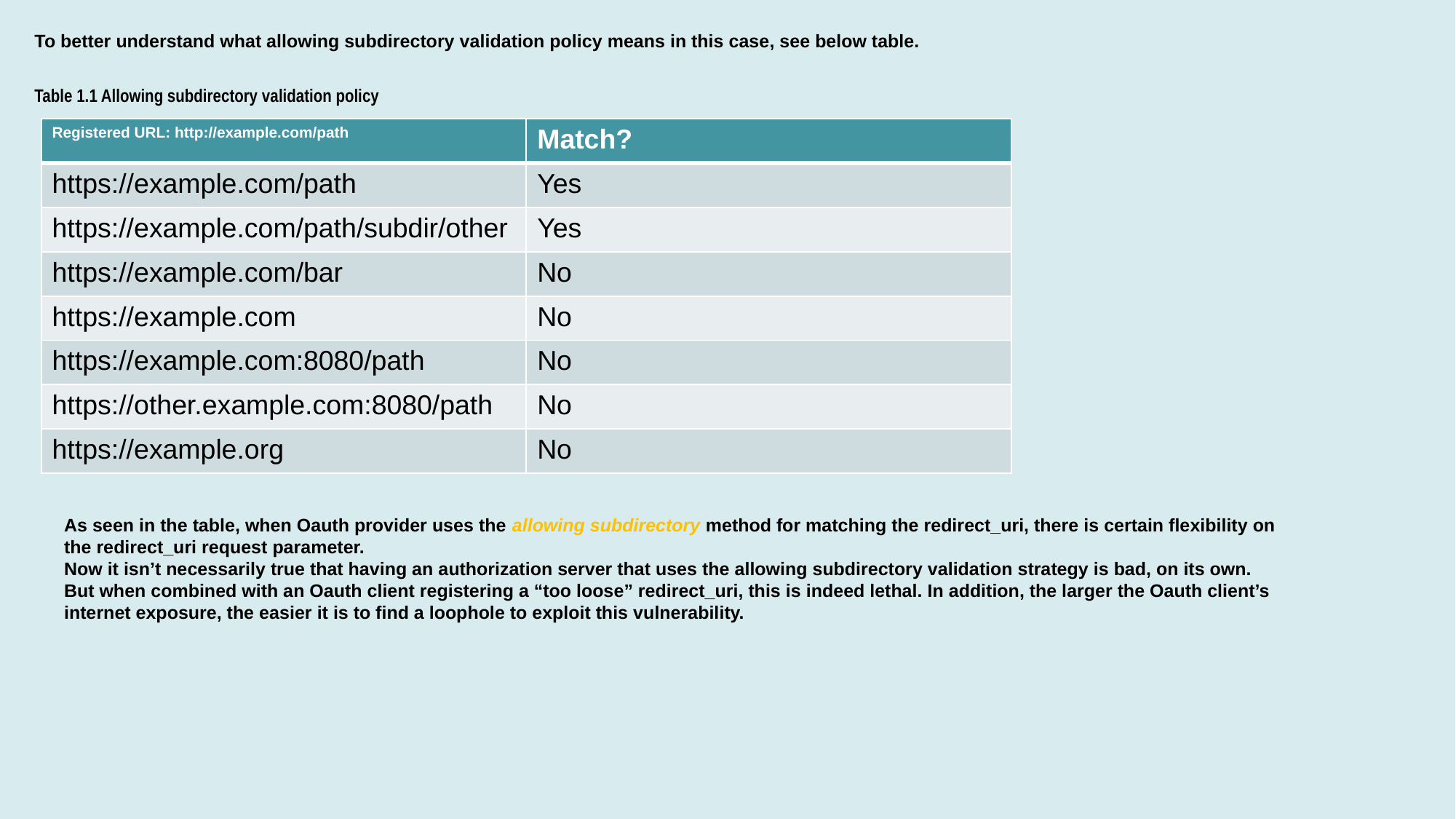

To better understand what allowing subdirectory validation policy means in this case, see below table.

Table 1.1 Allowing subdirectory validation policy

| Registered URL: http://example.com/path | Match? |
| --- | --- |
| https://example.com/path | Yes |
| https://example.com/path/subdir/other | Yes |
| https://example.com/bar | No |
| https://example.com | No |
| https://example.com:8080/path | No |
| https://other.example.com:8080/path | No |
| https://example.org | No |
As seen in the table, when Oauth provider uses the allowing subdirectory method for matching the redirect_uri, there is certain flexibility on the redirect_uri request parameter.
Now it isn’t necessarily true that having an authorization server that uses the allowing subdirectory validation strategy is bad, on its own. But when combined with an Oauth client registering a “too loose” redirect_uri, this is indeed lethal. In addition, the larger the Oauth client’s internet exposure, the easier it is to find a loophole to exploit this vulnerability.